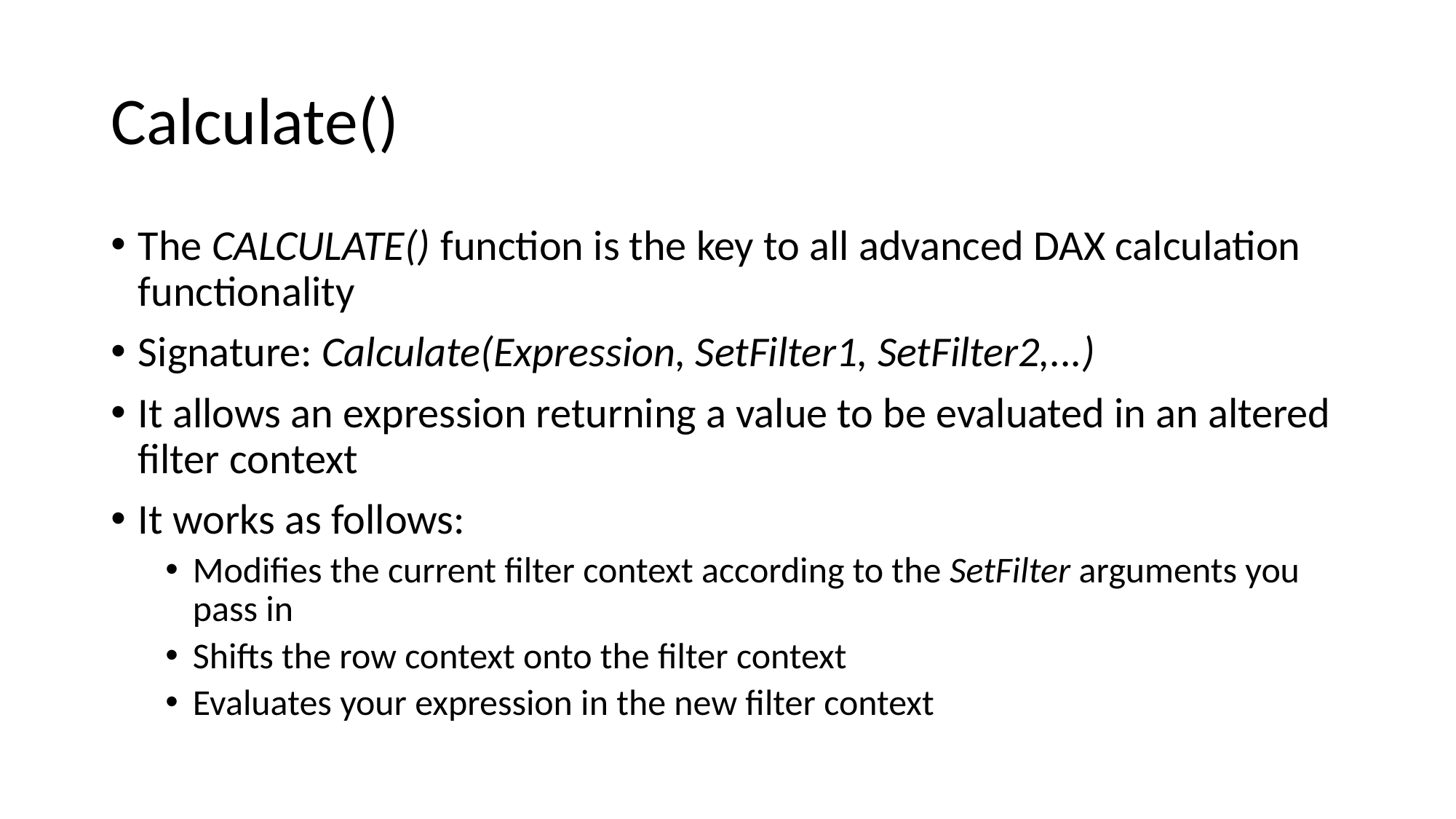

# Calculate()
The CALCULATE() function is the key to all advanced DAX calculation functionality
Signature: Calculate(Expression, SetFilter1, SetFilter2,...)
It allows an expression returning a value to be evaluated in an altered filter context
It works as follows:
Modifies the current filter context according to the SetFilter arguments you pass in
Shifts the row context onto the filter context
Evaluates your expression in the new filter context